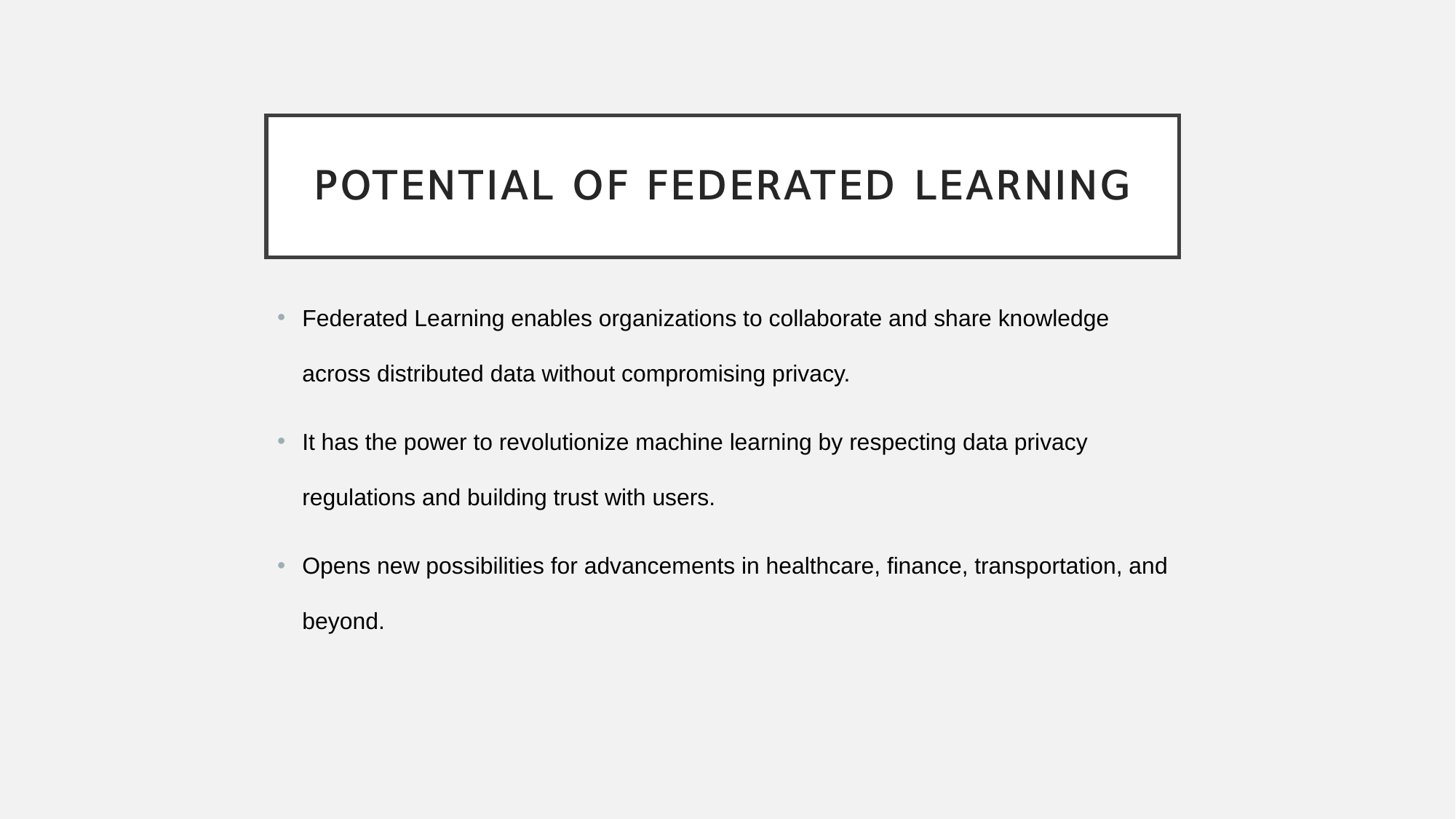

# Potential of Federated Learning
Federated Learning enables organizations to collaborate and share knowledge across distributed data without compromising privacy.
It has the power to revolutionize machine learning by respecting data privacy regulations and building trust with users.
Opens new possibilities for advancements in healthcare, finance, transportation, and beyond.